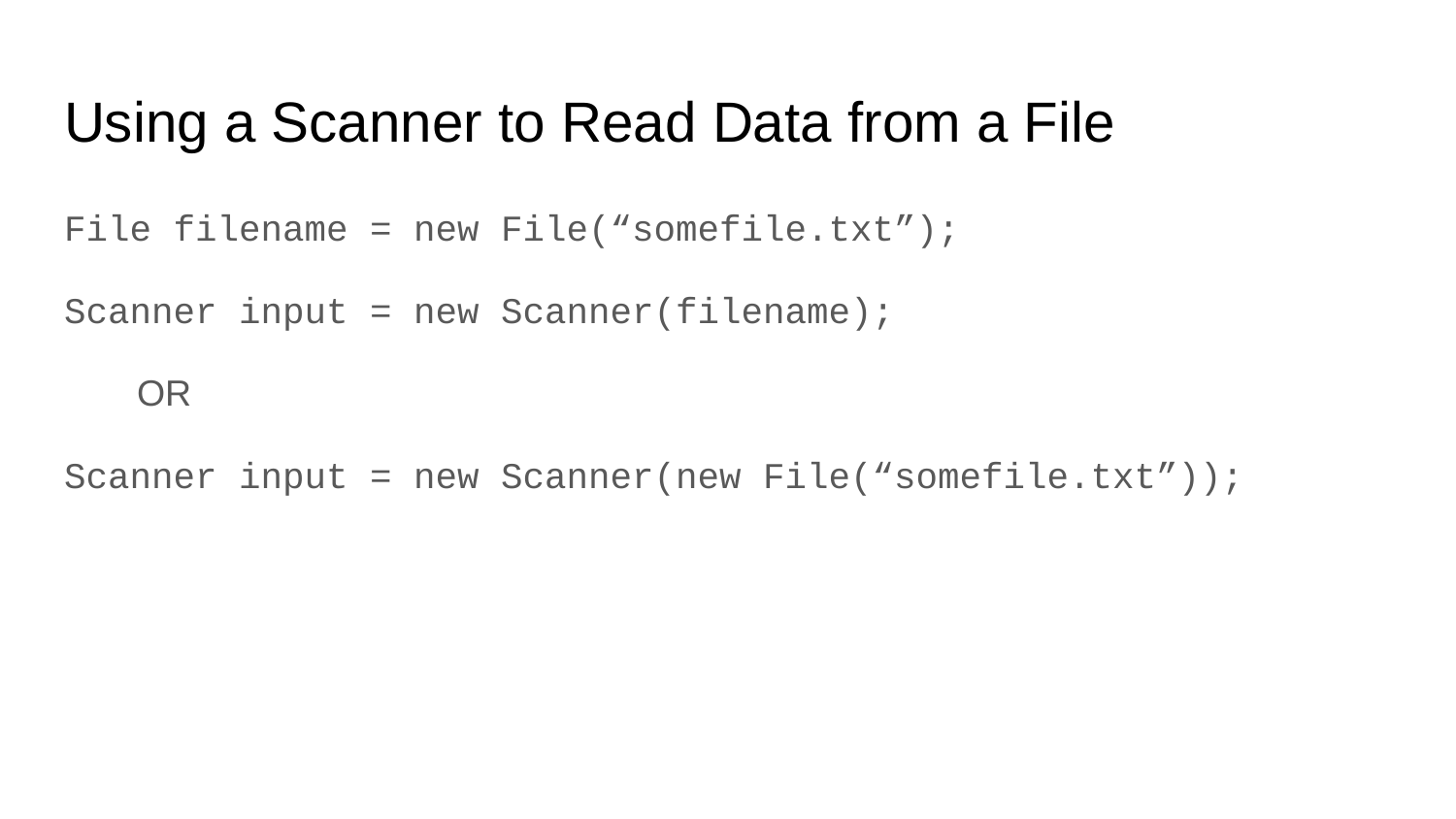

# Using a Scanner to Read Data from a File
File filename = new File(“somefile.txt”);
Scanner input = new Scanner(filename);
OR
Scanner input = new Scanner(new File(“somefile.txt”));